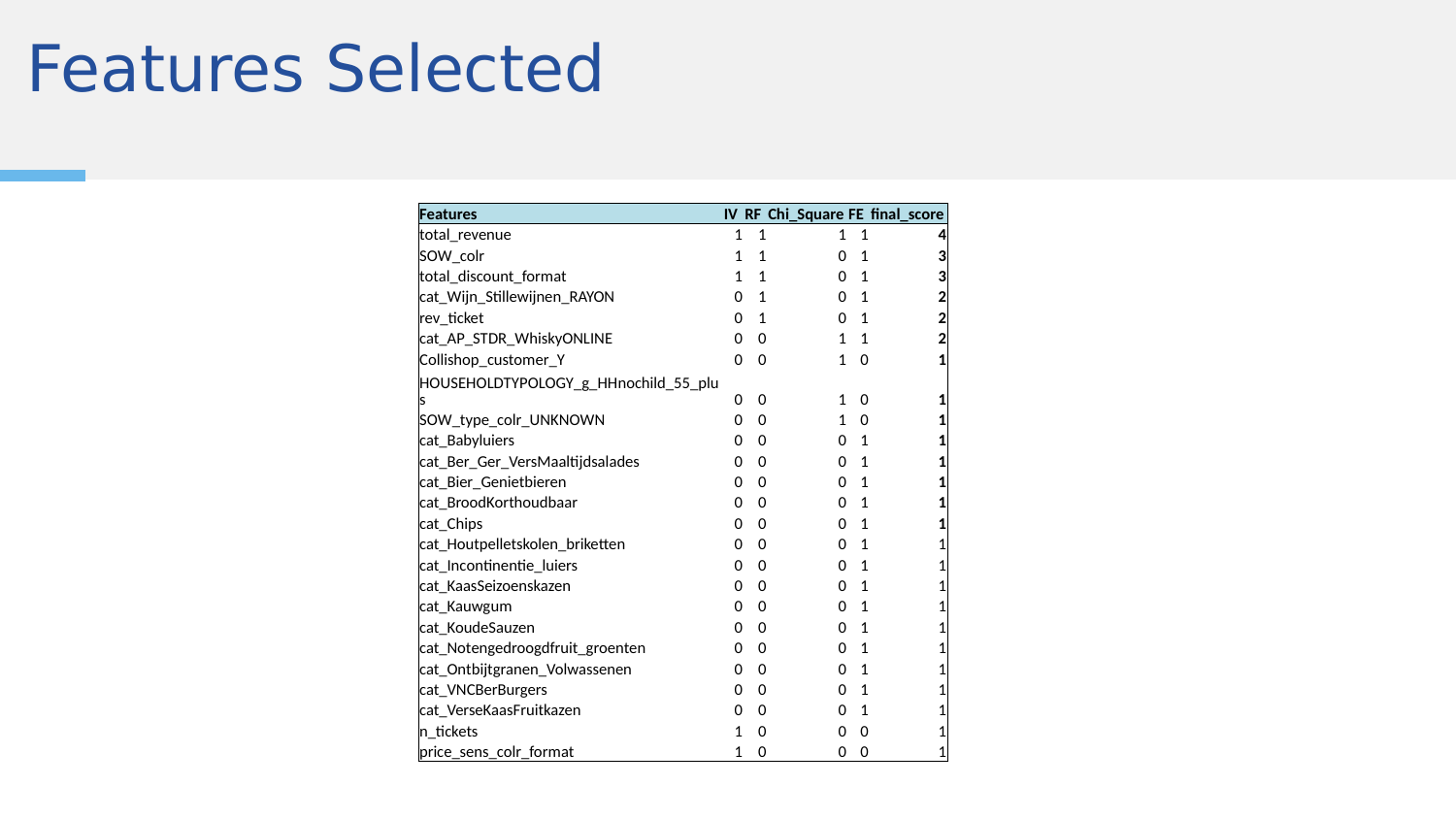

# Features Selected

| Features | IV | RF | Chi\_Square | FE | final\_score |
| --- | --- | --- | --- | --- | --- |
| total\_revenue | 1 | 1 | 1 | 1 | 4 |
| SOW\_colr | 1 | 1 | 0 | 1 | 3 |
| total\_discount\_format | 1 | 1 | 0 | 1 | 3 |
| cat\_Wijn\_Stillewijnen\_RAYON | 0 | 1 | 0 | 1 | 2 |
| rev\_ticket | 0 | 1 | 0 | 1 | 2 |
| cat\_AP\_STDR\_WhiskyONLINE | 0 | 0 | 1 | 1 | 2 |
| Collishop\_customer\_Y | 0 | 0 | 1 | 0 | 1 |
| HOUSEHOLDTYPOLOGY\_g\_HHnochild\_55\_plus | 0 | 0 | 1 | 0 | 1 |
| SOW\_type\_colr\_UNKNOWN | 0 | 0 | 1 | 0 | 1 |
| cat\_Babyluiers | 0 | 0 | 0 | 1 | 1 |
| cat\_Ber\_Ger\_VersMaaltijdsalades | 0 | 0 | 0 | 1 | 1 |
| cat\_Bier\_Genietbieren | 0 | 0 | 0 | 1 | 1 |
| cat\_BroodKorthoudbaar | 0 | 0 | 0 | 1 | 1 |
| cat\_Chips | 0 | 0 | 0 | 1 | 1 |
| cat\_Houtpelletskolen\_briketten | 0 | 0 | 0 | 1 | 1 |
| cat\_Incontinentie\_luiers | 0 | 0 | 0 | 1 | 1 |
| cat\_KaasSeizoenskazen | 0 | 0 | 0 | 1 | 1 |
| cat\_Kauwgum | 0 | 0 | 0 | 1 | 1 |
| cat\_KoudeSauzen | 0 | 0 | 0 | 1 | 1 |
| cat\_Notengedroogdfruit\_groenten | 0 | 0 | 0 | 1 | 1 |
| cat\_Ontbijtgranen\_Volwassenen | 0 | 0 | 0 | 1 | 1 |
| cat\_VNCBerBurgers | 0 | 0 | 0 | 1 | 1 |
| cat\_VerseKaasFruitkazen | 0 | 0 | 0 | 1 | 1 |
| n\_tickets | 1 | 0 | 0 | 0 | 1 |
| price\_sens\_colr\_format | 1 | 0 | 0 | 0 | 1 |